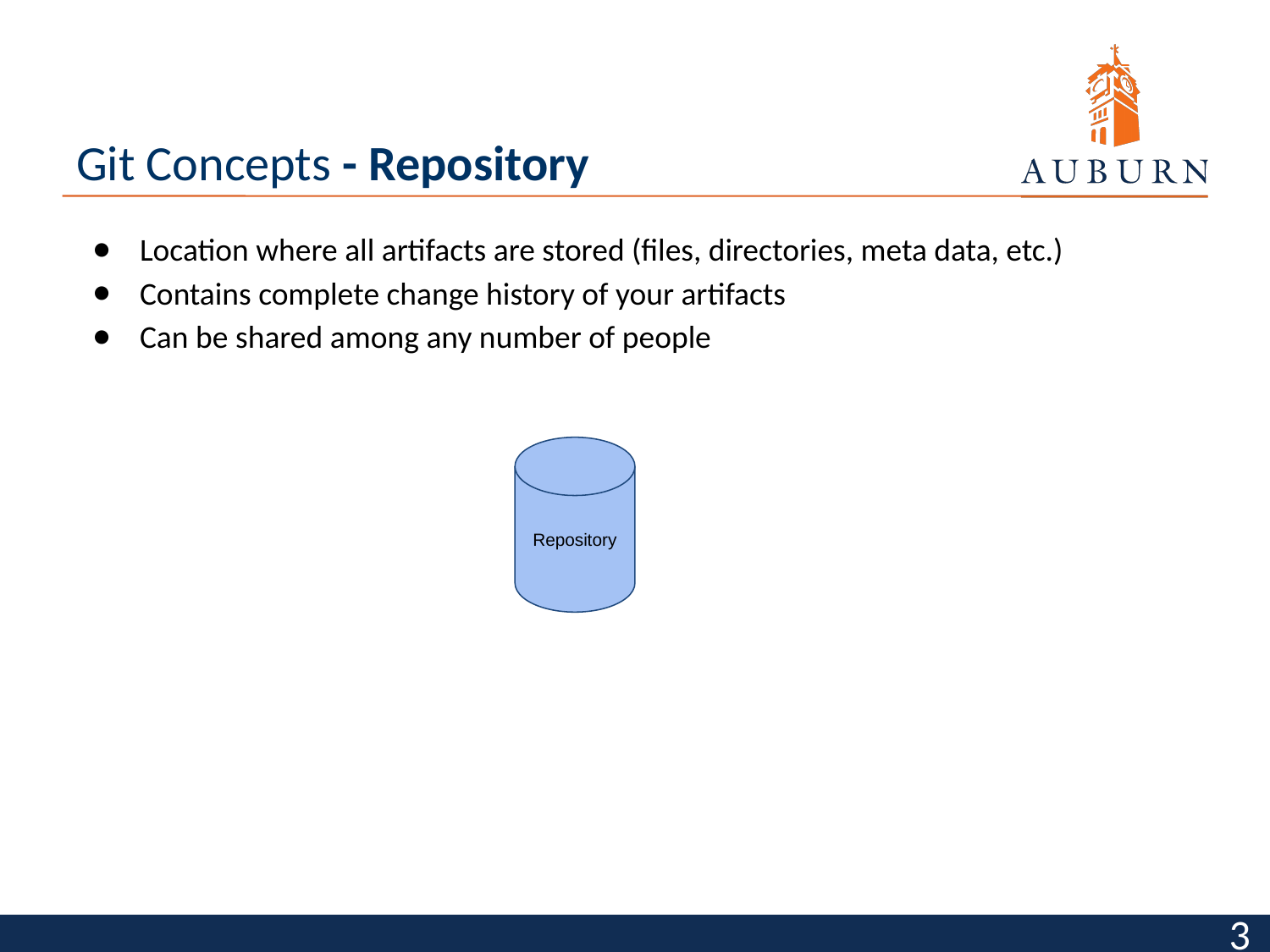

# Git Concepts - Repository
Location where all artifacts are stored (files, directories, meta data, etc.)
Contains complete change history of your artifacts
Can be shared among any number of people
Repository
3